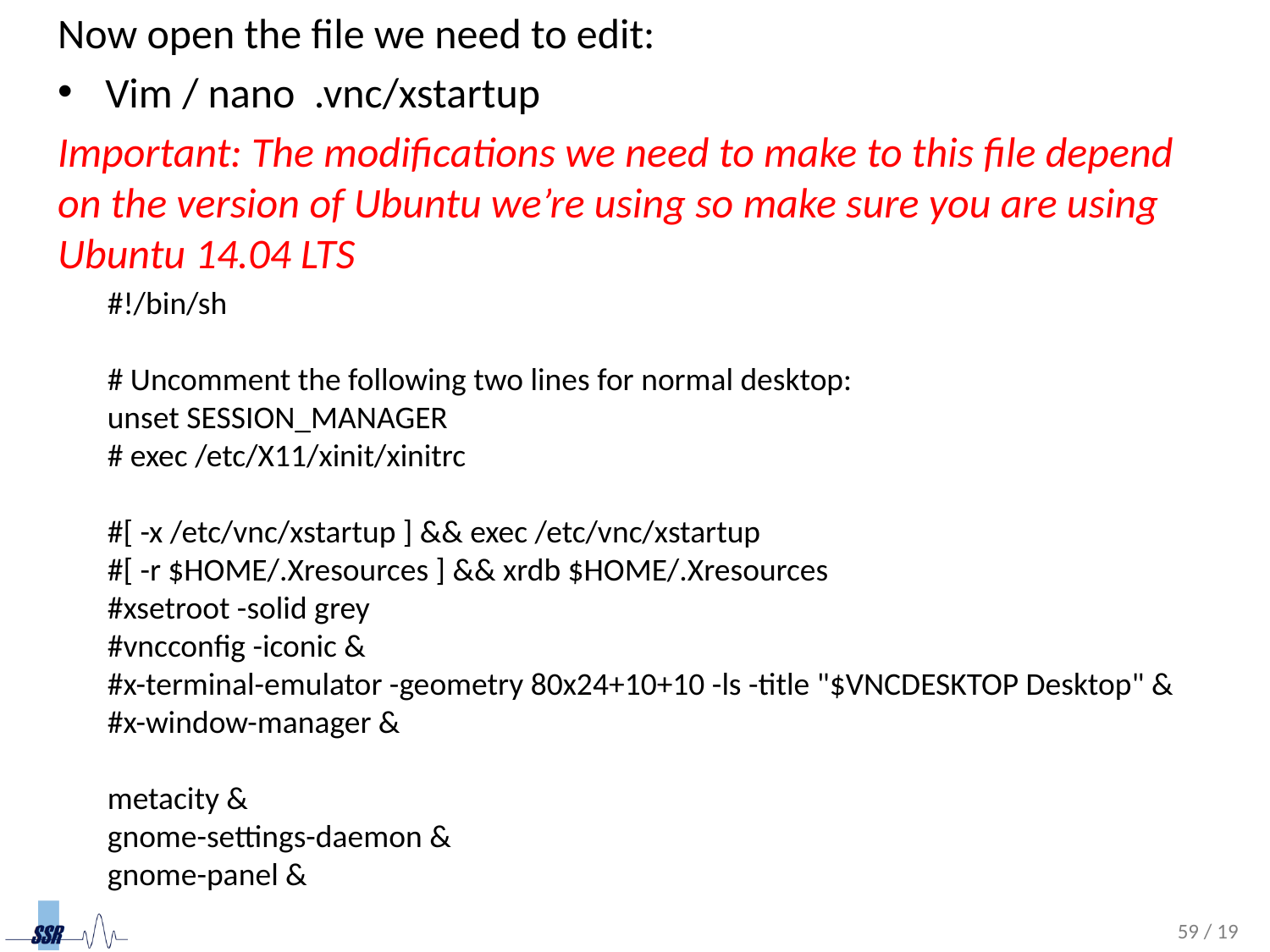

Now open the file we need to edit:
Vim / nano  .vnc/xstartup
Important: The modifications we need to make to this file depend on the version of Ubuntu we’re using so make sure you are using Ubuntu 14.04 LTS

#!/bin/sh

# Uncomment the following two lines for normal desktop:
unset SESSION_MANAGER
# exec /etc/X11/xinit/xinitrc

#[ -x /etc/vnc/xstartup ] && exec /etc/vnc/xstartup
#[ -r $HOME/.Xresources ] && xrdb $HOME/.Xresources
#xsetroot -solid grey
#vncconfig -iconic &
#x-terminal-emulator -geometry 80x24+10+10 -ls -title "$VNCDESKTOP Desktop" &
#x-window-manager &

metacity &
gnome-settings-daemon &
gnome-panel &